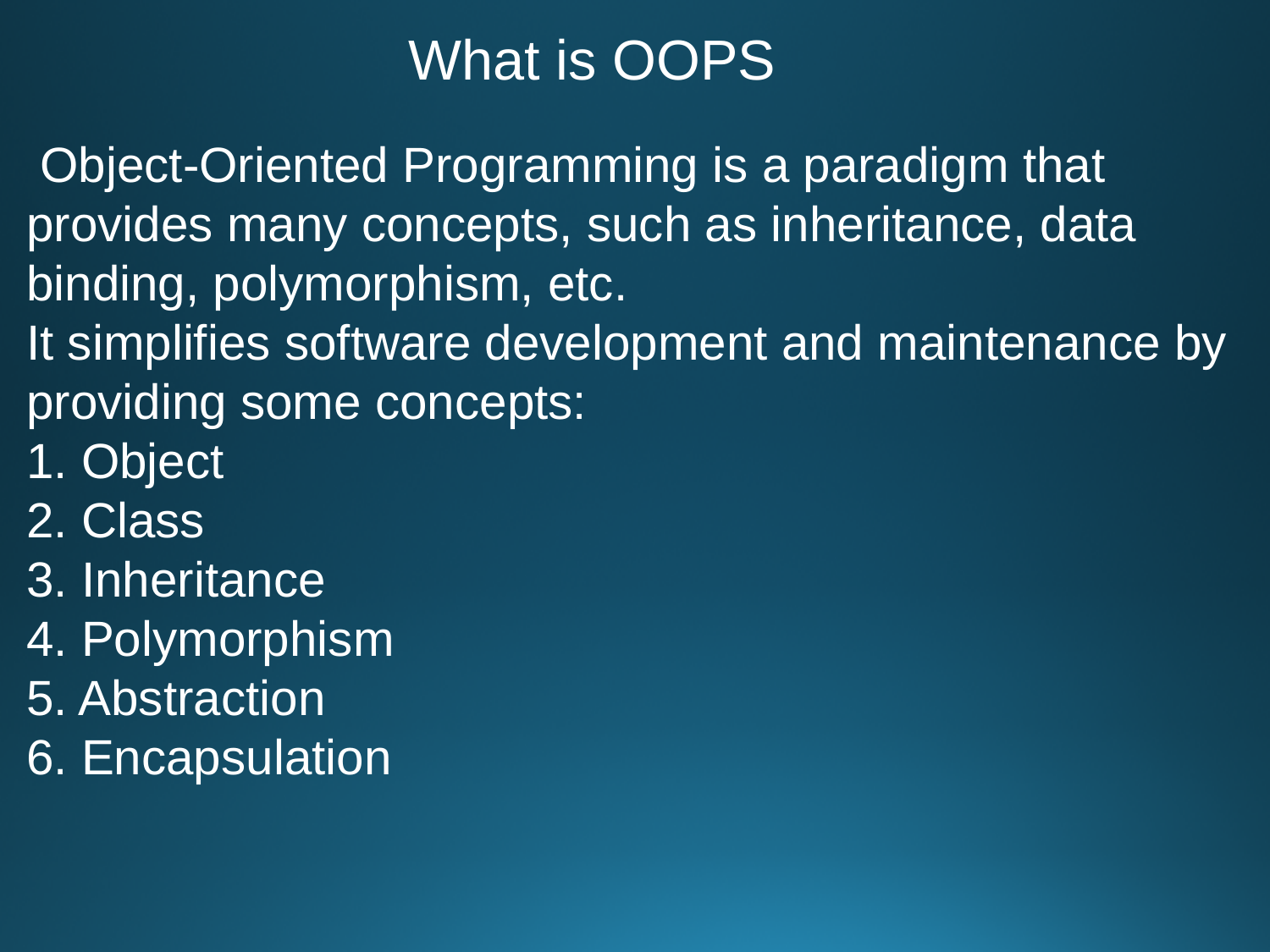

What is OOPS
 Object-Oriented Programming is a paradigm that provides many concepts, such as inheritance, data binding, polymorphism, etc.
It simplifies software development and maintenance by providing some concepts:
1. Object
2. Class
3. Inheritance
4. Polymorphism
5. Abstraction
6. Encapsulation